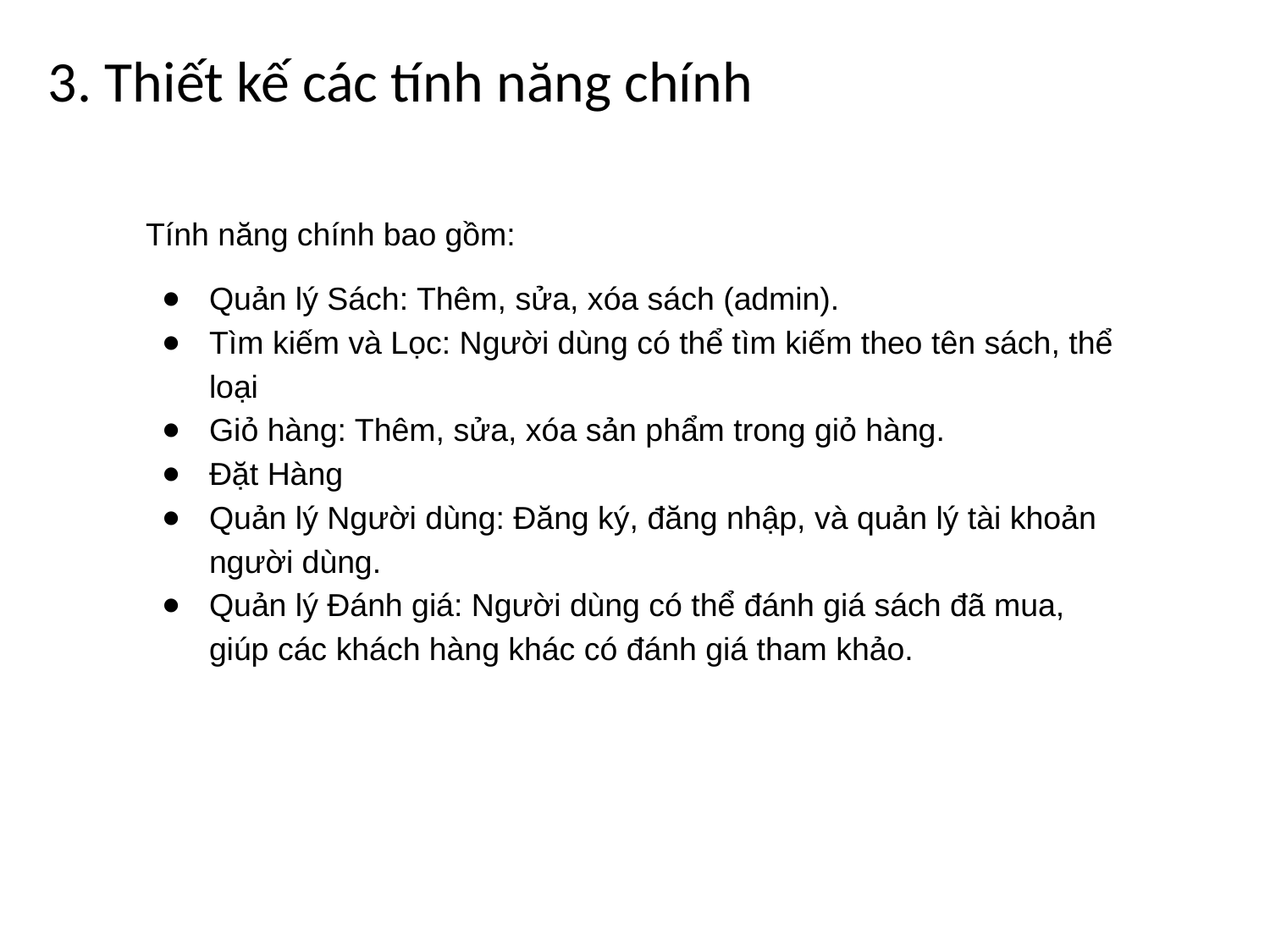

# 3. Thiết kế các tính năng chính
Tính năng chính bao gồm:
Quản lý Sách: Thêm, sửa, xóa sách (admin).
Tìm kiếm và Lọc: Người dùng có thể tìm kiếm theo tên sách, thể loại
Giỏ hàng: Thêm, sửa, xóa sản phẩm trong giỏ hàng.
Đặt Hàng
Quản lý Người dùng: Đăng ký, đăng nhập, và quản lý tài khoản người dùng.
Quản lý Đánh giá: Người dùng có thể đánh giá sách đã mua, giúp các khách hàng khác có đánh giá tham khảo.